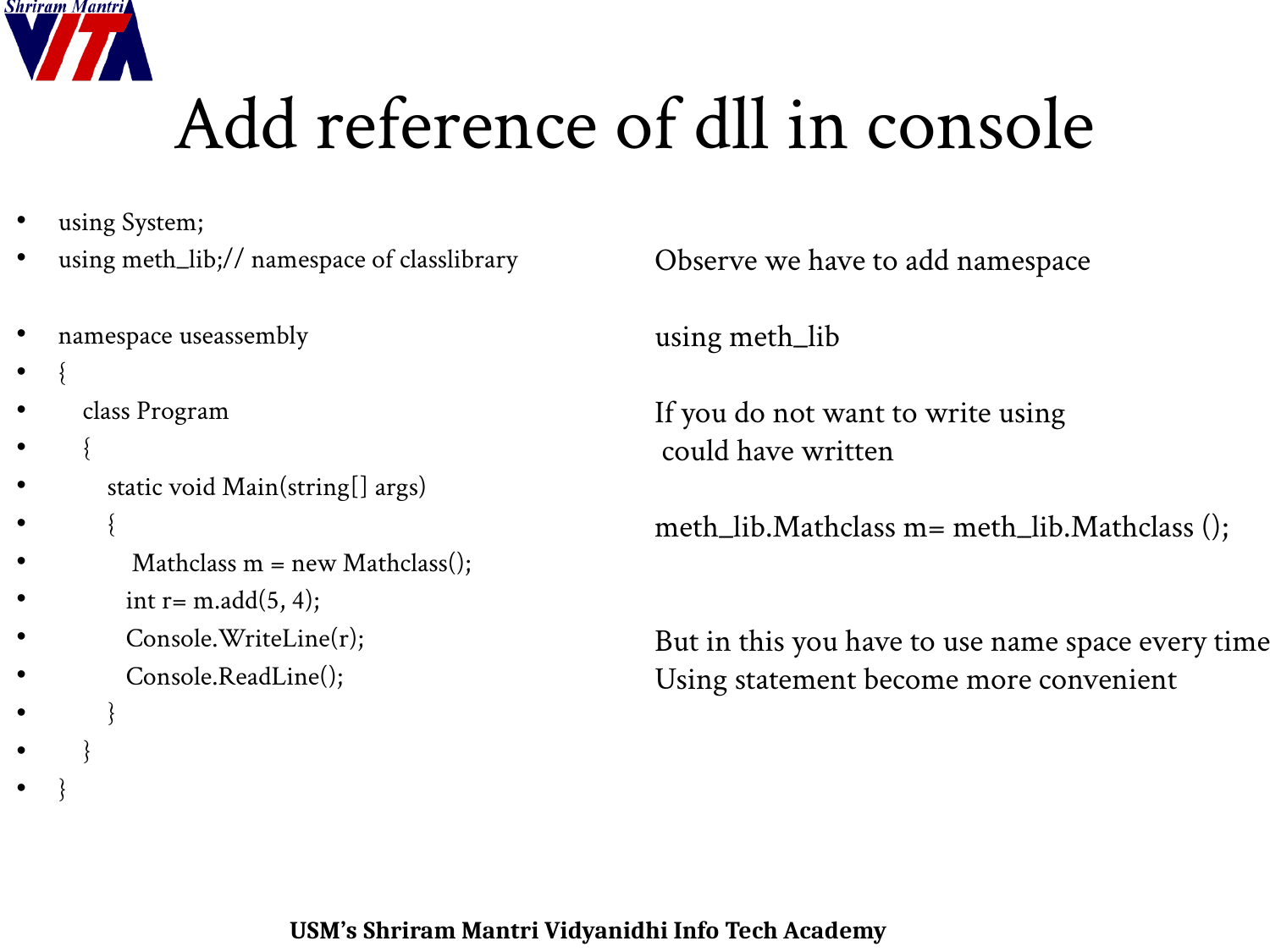

# Add reference of dll in console
using System;
using meth_lib;// namespace of classlibrary

namespace useassembly
{
    class Program
    {
        static void Main(string[] args)
        {
            Mathclass m = new Mathclass();
           int r= m.add(5, 4);
           Console.WriteLine(r);
           Console.ReadLine();
        }
    }
}

Observe we have to add namespace

using meth_lib

If you do not want to write using
 could have written

meth_lib.Mathclass m= meth_lib.Mathclass ();

But in this you have to use name space every time. Using statement become more convenient